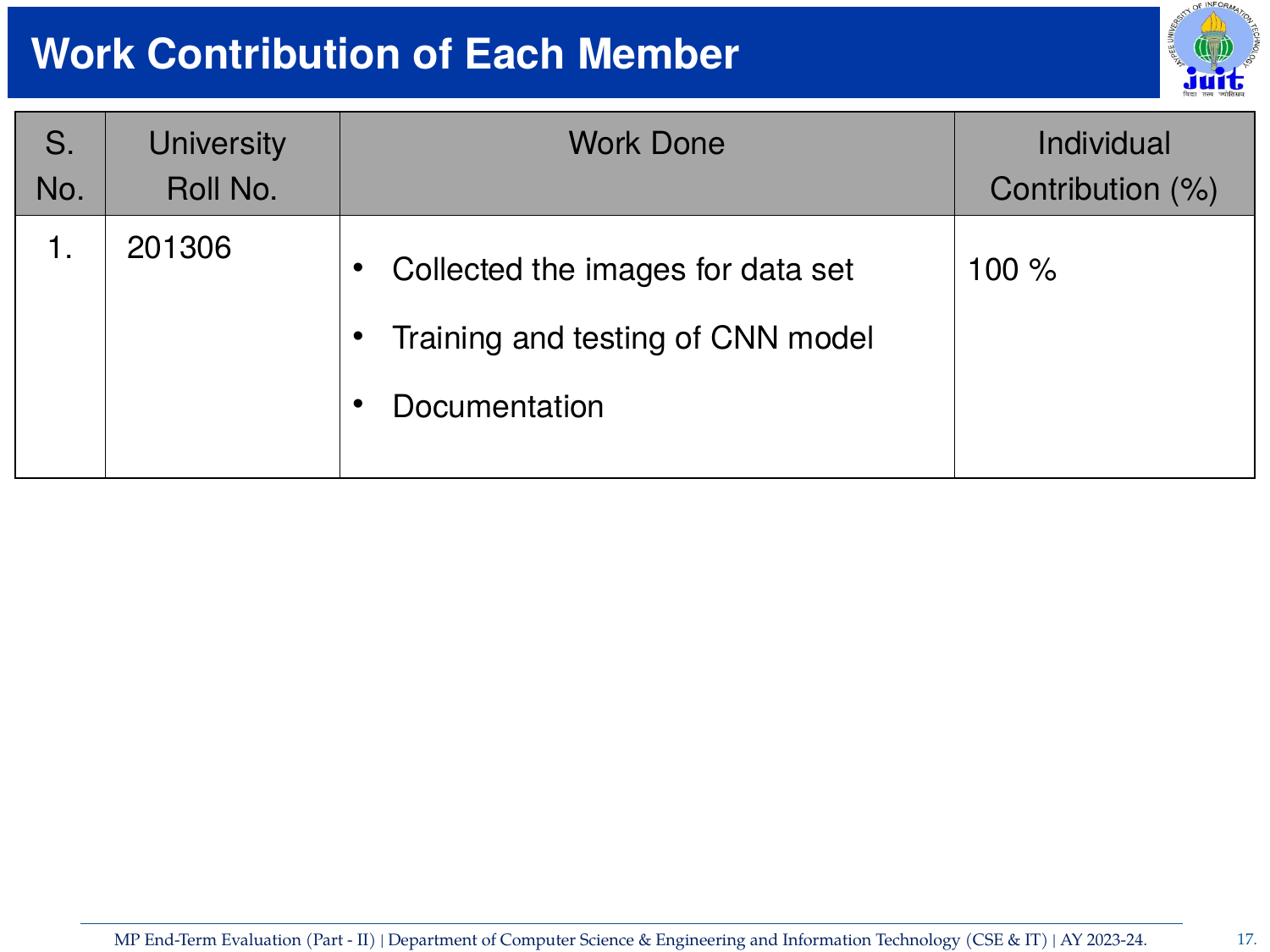

# Work Contribution of Each Member
| S. No. | University Roll No. | Work Done | Individual Contribution (%) |
| --- | --- | --- | --- |
| 1. | 201306 | Collected the images for data set Training and testing of CNN model Documentation | 100 % |